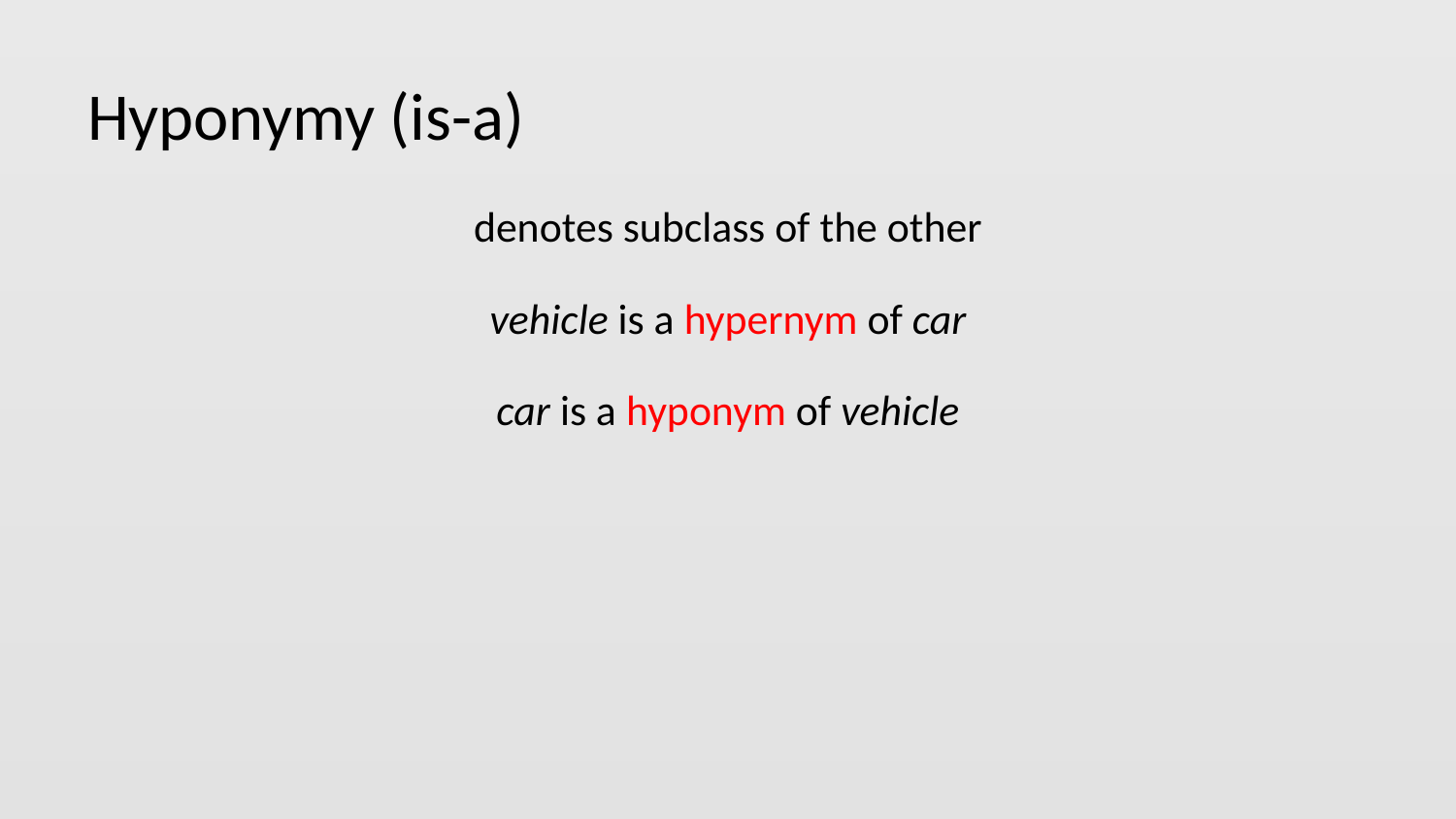

# Hyponymy (is-a)
denotes subclass of the other

vehicle is a hypernym of car

car is a hyponym of vehicle